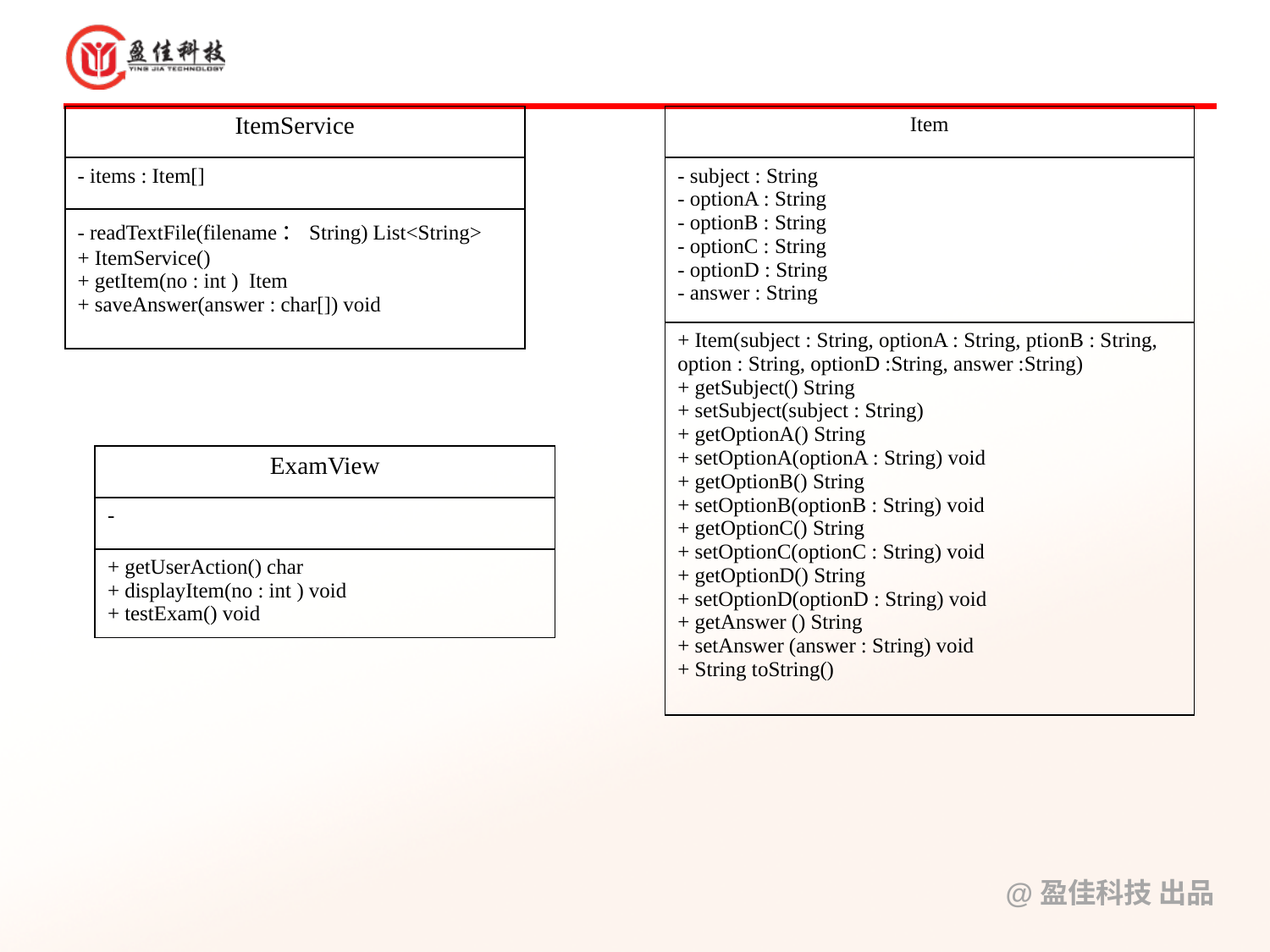

| ItemService |
| --- |
| - items : Item[] |
| - readTextFile(filename：String) List<String> + ItemService() + getItem(no : int ) Item + saveAnswer(answer : char[]) void |
| Item |
| --- |
| - subject : String - optionA : String - optionB : String - optionC : String - optionD : String - answer : String |
| + Item(subject : String, optionA : String, ptionB : String, option : String, optionD :String, answer :String) + getSubject() String + setSubject(subject : String) + getOptionA() String + setOptionA(optionA : String) void + getOptionB() String + setOptionB(optionB : String) void + getOptionC() String + setOptionC(optionC : String) void + getOptionD() String + setOptionD(optionD : String) void + getAnswer () String + setAnswer (answer : String) void + String toString() |
| ExamView |
| --- |
| - |
| + getUserAction() char + displayItem(no : int ) void + testExam() void |